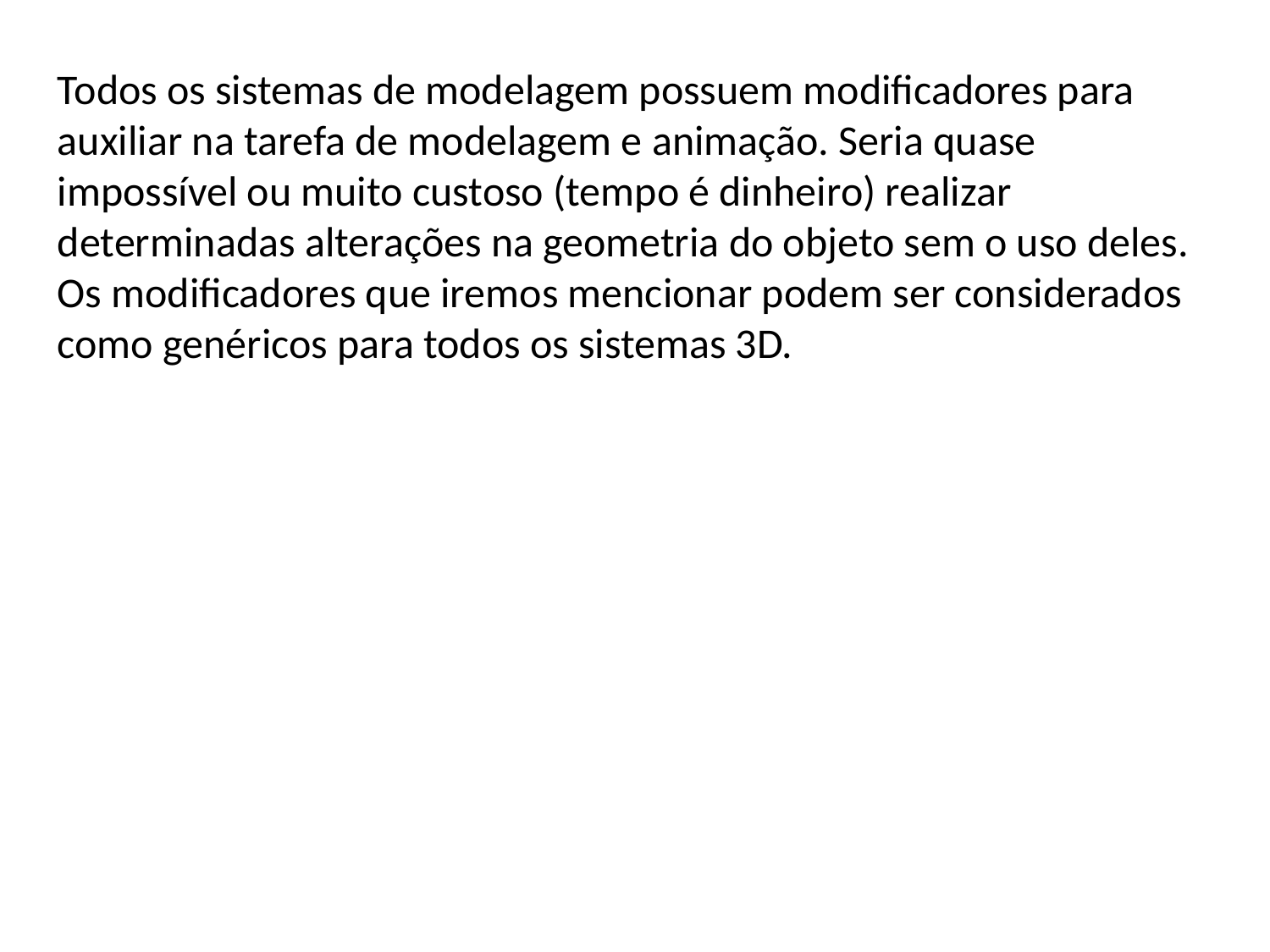

Todos os sistemas de modelagem possuem modificadores para auxiliar na tarefa de modelagem e animação. Seria quase impossível ou muito custoso (tempo é dinheiro) realizar determinadas alterações na geometria do objeto sem o uso deles.
Os modificadores que iremos mencionar podem ser considerados como genéricos para todos os sistemas 3D.